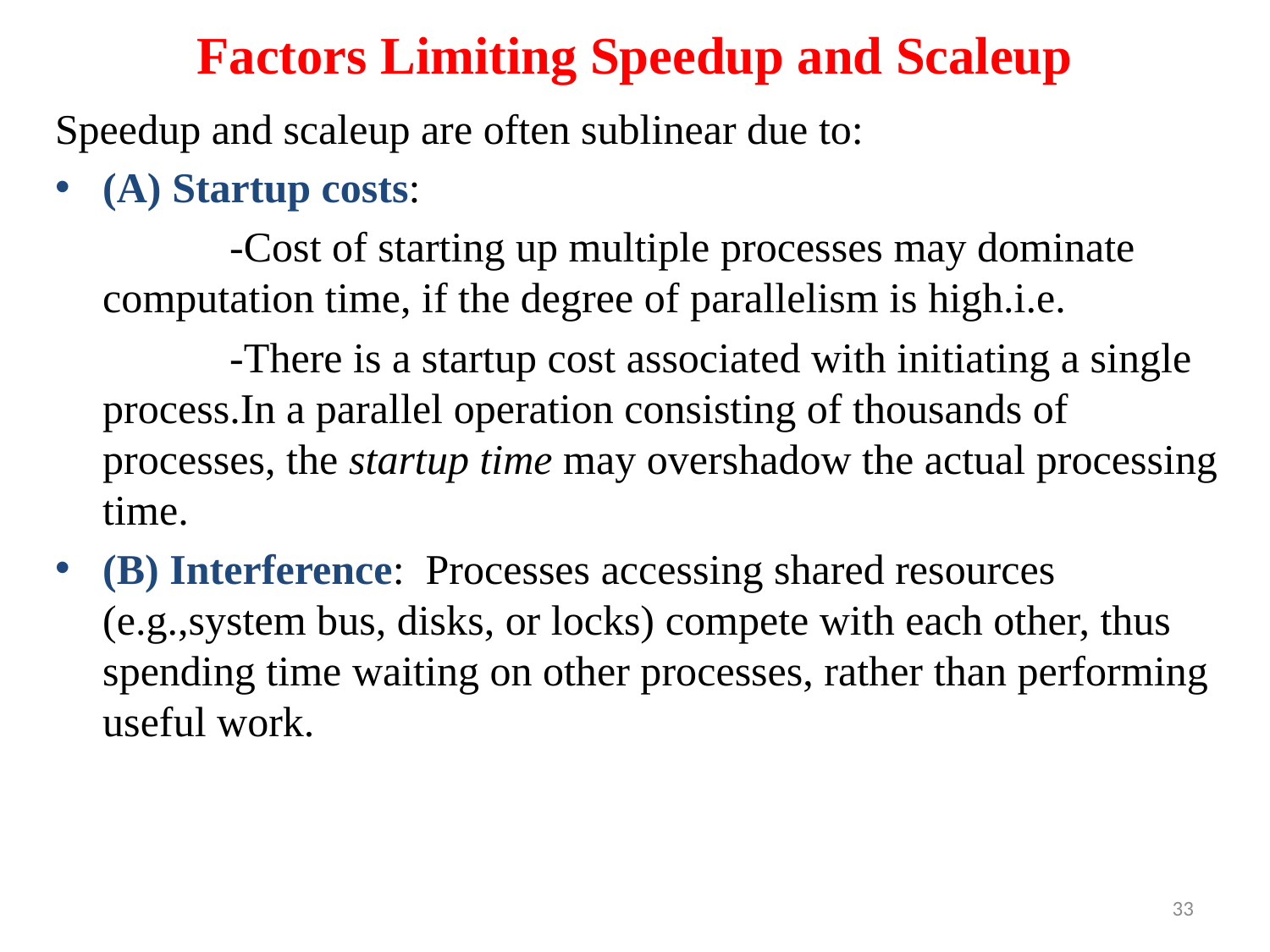

# Factors Limiting Speedup and Scaleup
Speedup and scaleup are often sublinear due to:
(A) Startup costs:
		-Cost of starting up multiple processes may dominate computation time, if the degree of parallelism is high.i.e.
		-There is a startup cost associated with initiating a single process.In a parallel operation consisting of thousands of processes, the startup time may overshadow the actual processing time.
(B) Interference:  Processes accessing shared resources (e.g.,system bus, disks, or locks) compete with each other, thus spending time waiting on other processes, rather than performing useful work.
33